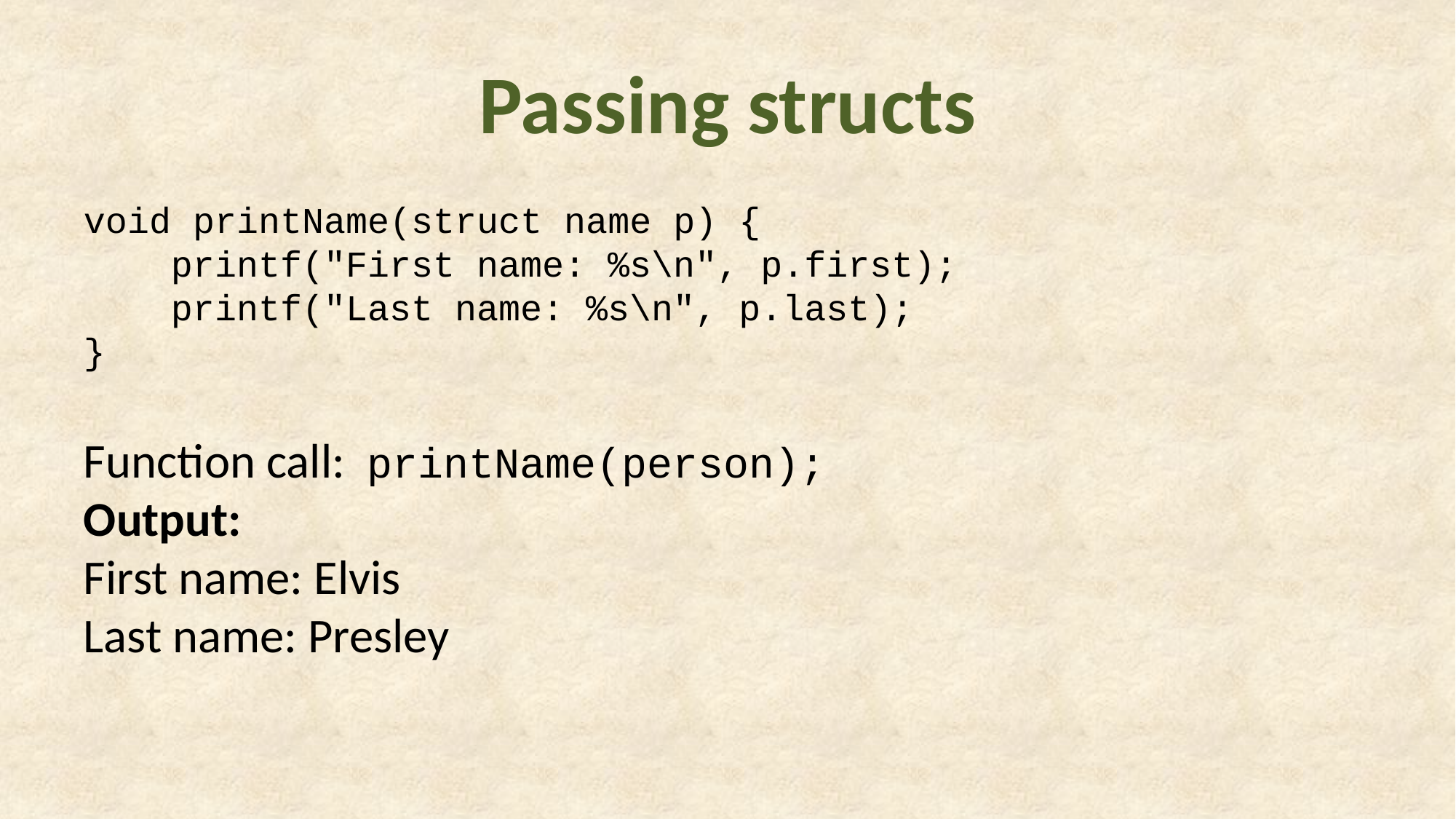

# Passing structs
void printName(struct name p) {
    printf("First name: %s\n", p.first);
    printf("Last name: %s\n", p.last);
}

Function call:  printName(person);
Output:
First name: Elvis
Last name: Presley